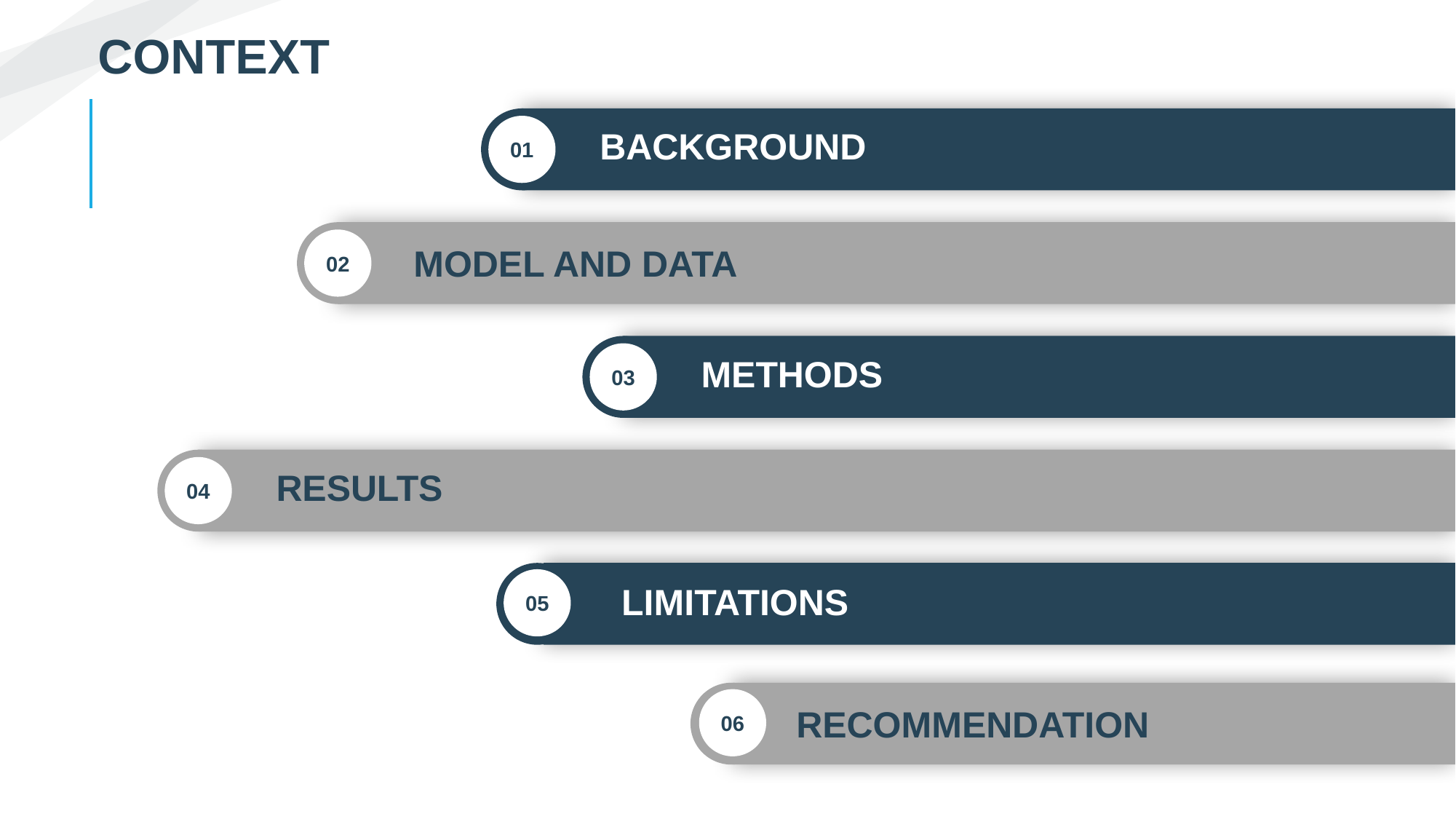

CONTEXT

01

BACKGROUND

02

MODEL AND DATA

03

METHODS

04

RESULTS

05

LIMITATIONS

06

RECOMMENDATION